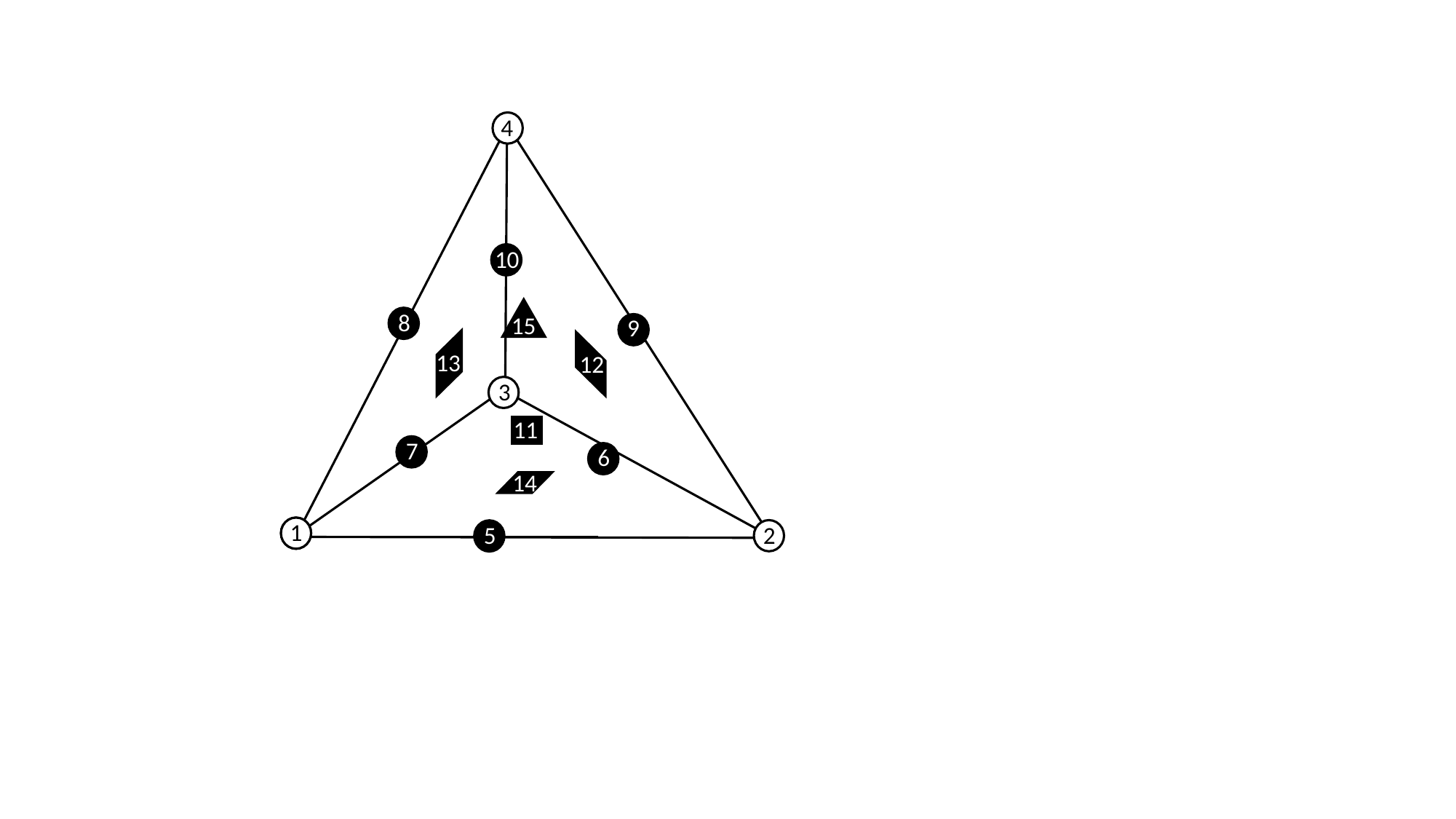

4

10

8
15
9

13
12

3

11

7

6

14

1
1
5
2